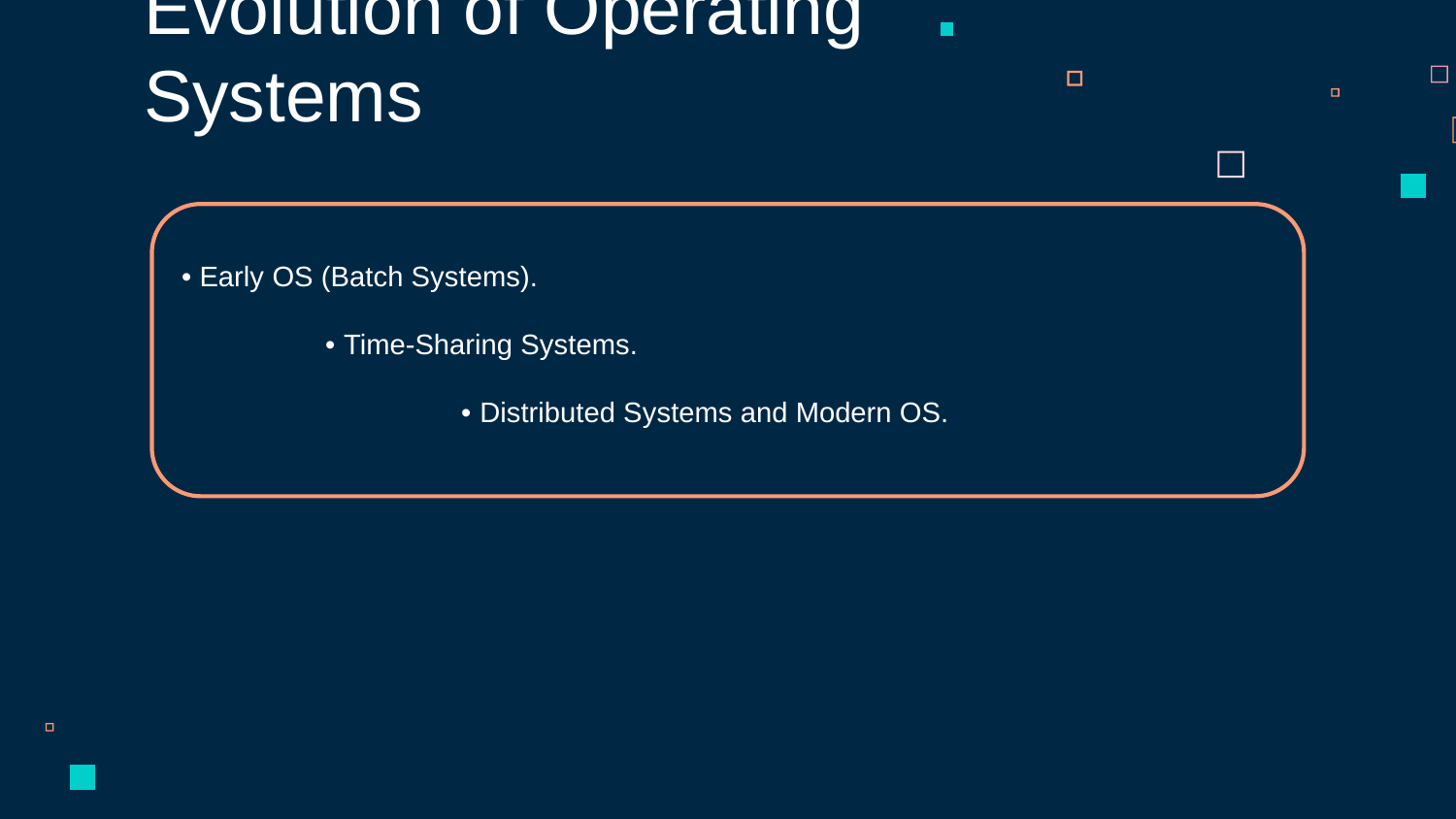

Evolution of Operating Systems

• Early OS (Batch Systems).

                  • Time-Sharing Systems.

                                   • Distributed Systems and Modern OS.